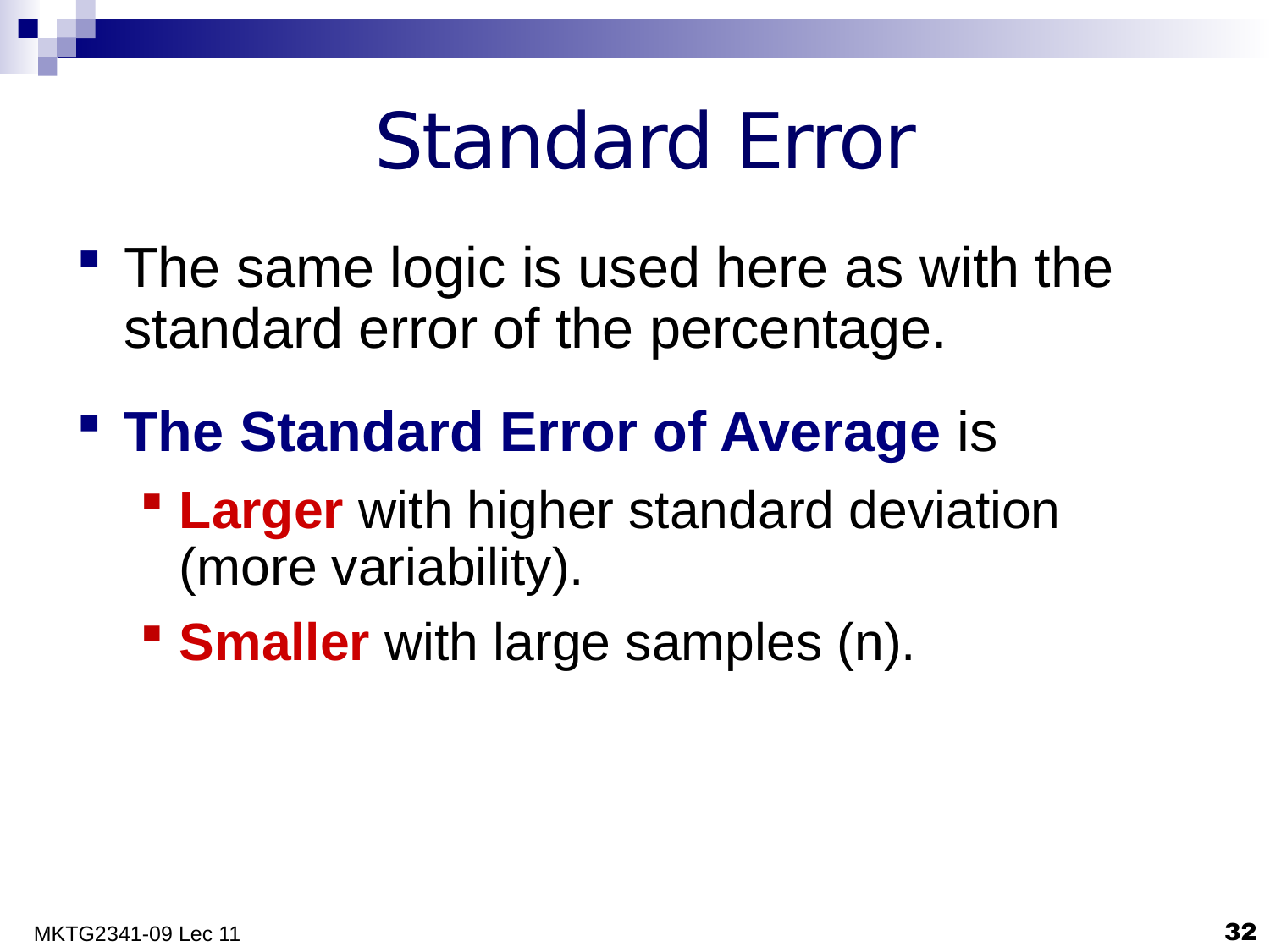

# Standard Error
The same logic is used here as with the standard error of the percentage.
The Standard Error of Average is
Larger with higher standard deviation (more variability).
Smaller with large samples (n).

MKTG2341-09 Lec 11
32